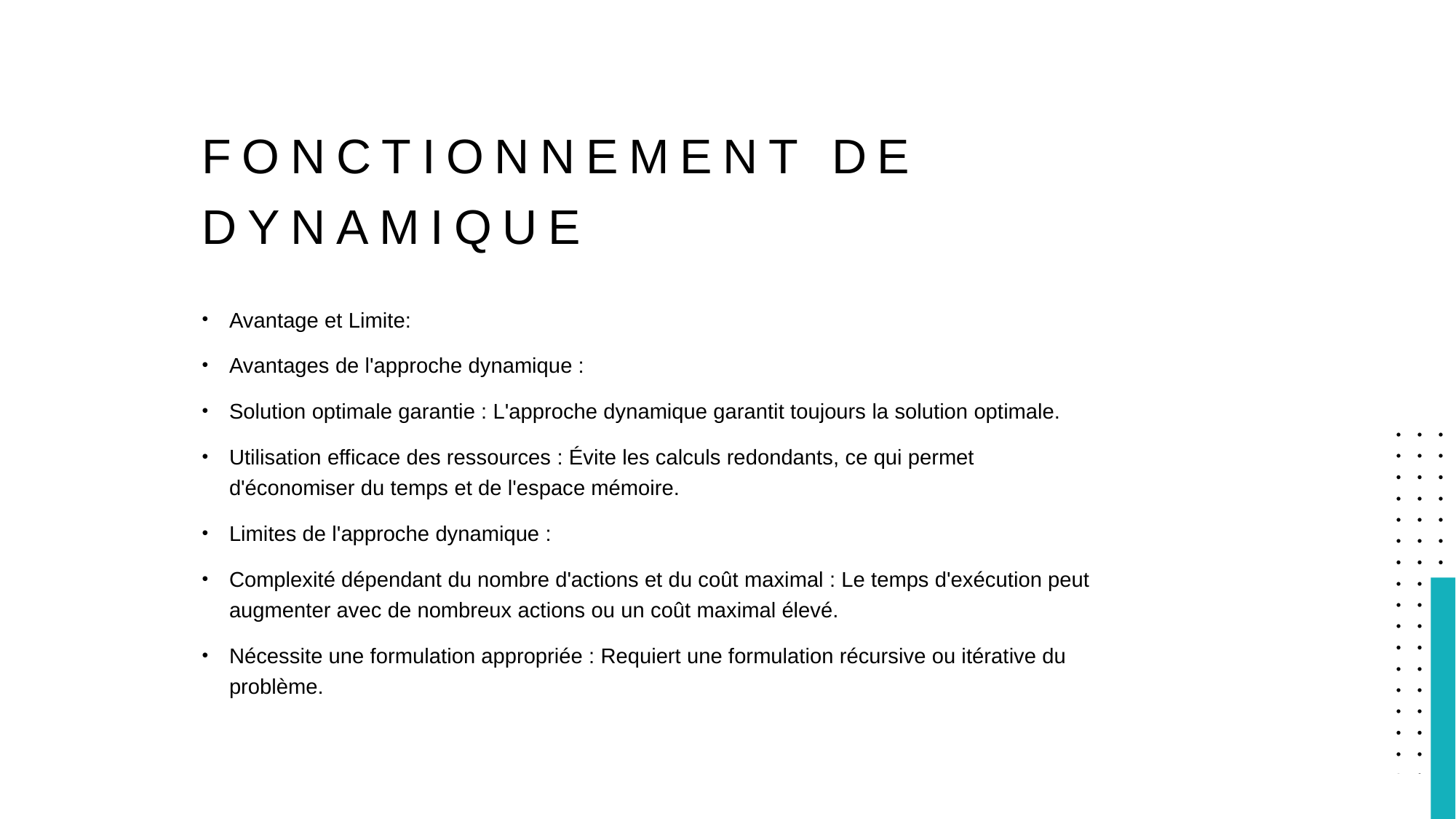

# Fonctionnement de Dynamique
Avantage et Limite:
Avantages de l'approche dynamique :
Solution optimale garantie : L'approche dynamique garantit toujours la solution optimale.
Utilisation efficace des ressources : Évite les calculs redondants, ce qui permet d'économiser du temps et de l'espace mémoire.
Limites de l'approche dynamique :
Complexité dépendant du nombre d'actions et du coût maximal : Le temps d'exécution peut augmenter avec de nombreux actions ou un coût maximal élevé.
Nécessite une formulation appropriée : Requiert une formulation récursive ou itérative du problème.